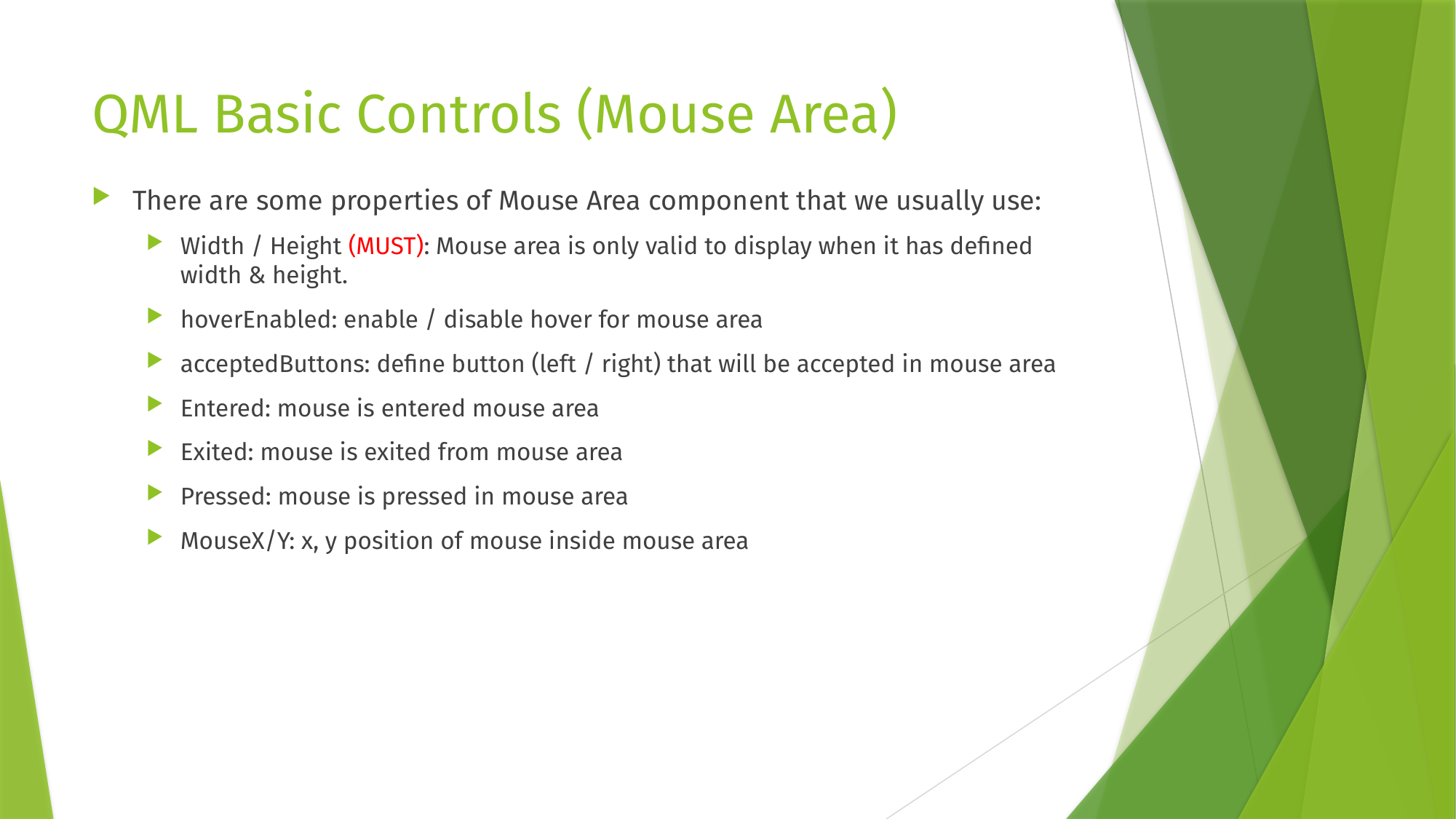

QML Basic Controls (Mouse Area)
There are some properties of Mouse Area component that we usually use:
Width / Height (MUST): Mouse area is only valid to display when it has defined width & height.
hoverEnabled: enable / disable hover for mouse area
acceptedButtons: define button (left / right) that will be accepted in mouse area
Entered: mouse is entered mouse area
Exited: mouse is exited from mouse area
Pressed: mouse is pressed in mouse area
MouseX/Y: x, y position of mouse inside mouse area